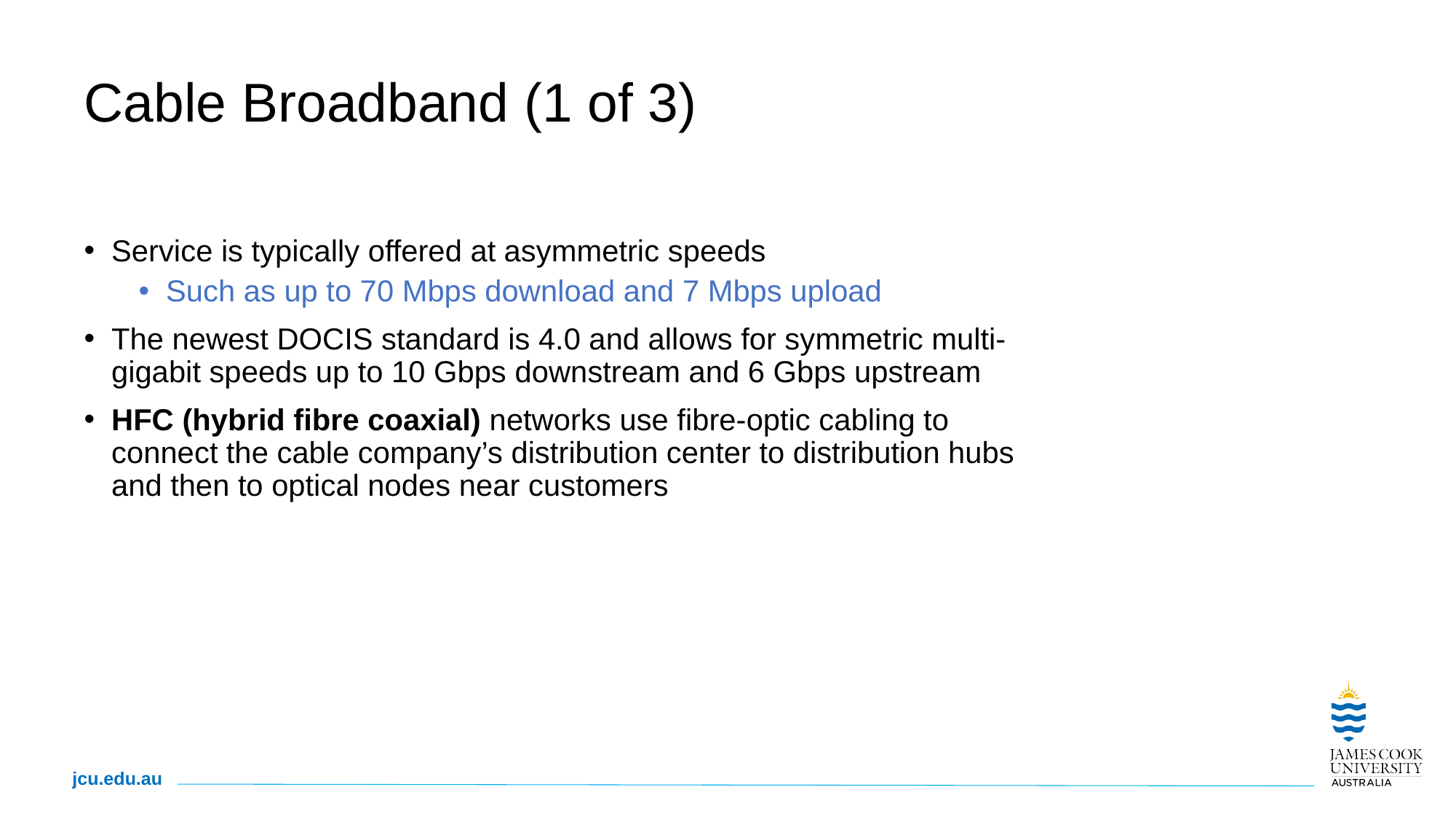

# Cable Broadband (1 of 3)
Service is typically offered at asymmetric speeds
Such as up to 70 Mbps download and 7 Mbps upload
The newest DOCIS standard is 4.0 and allows for symmetric multi-gigabit speeds up to 10 Gbps downstream and 6 Gbps upstream
HFC (hybrid fibre coaxial) networks use fibre-optic cabling to connect the cable company’s distribution center to distribution hubs and then to optical nodes near customers